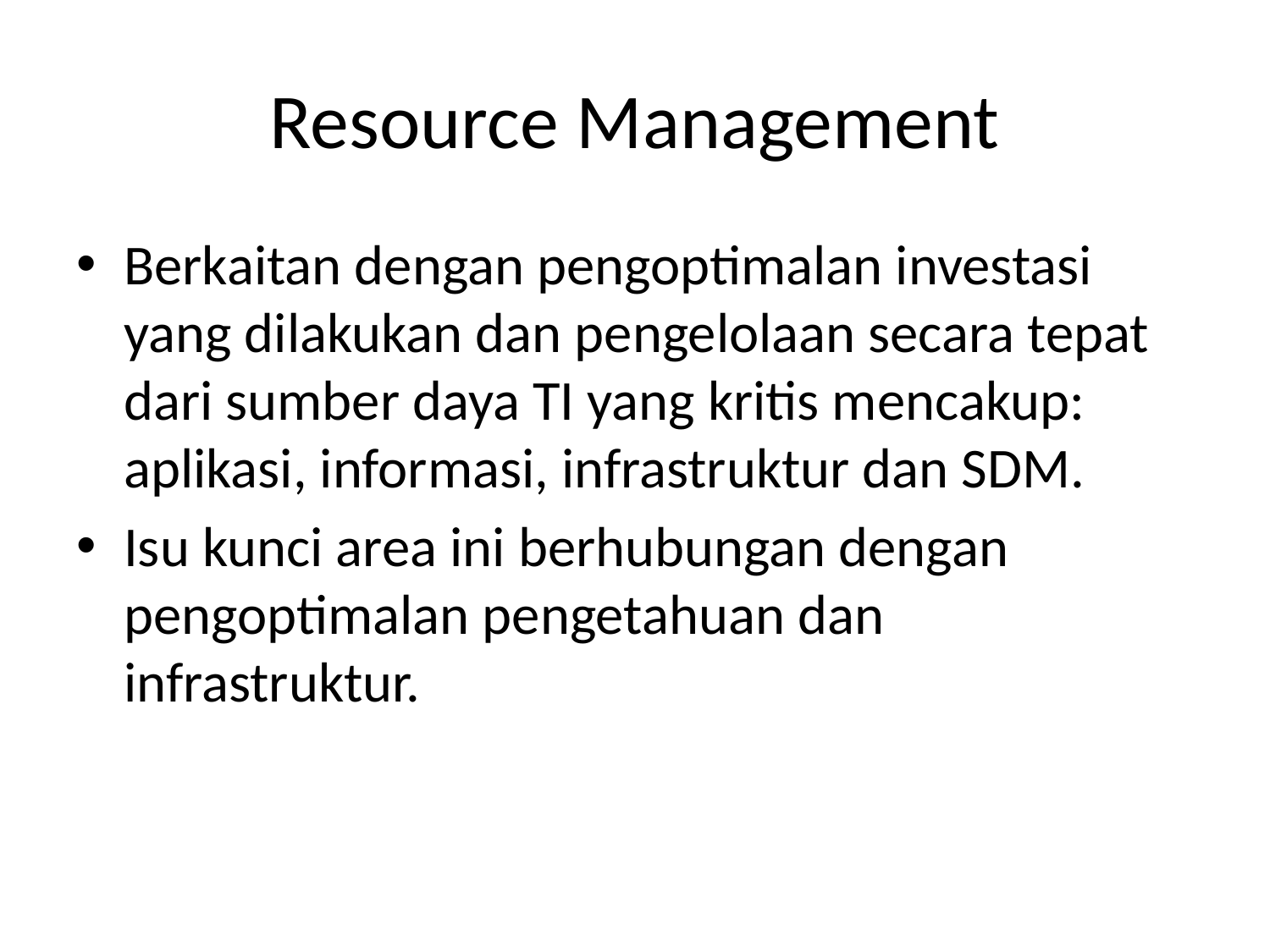

# Resource Management
Berkaitan dengan pengoptimalan investasi yang dilakukan dan pengelolaan secara tepat dari sumber daya TI yang kritis mencakup: aplikasi, informasi, infrastruktur dan SDM.
Isu kunci area ini berhubungan dengan pengoptimalan pengetahuan dan infrastruktur.